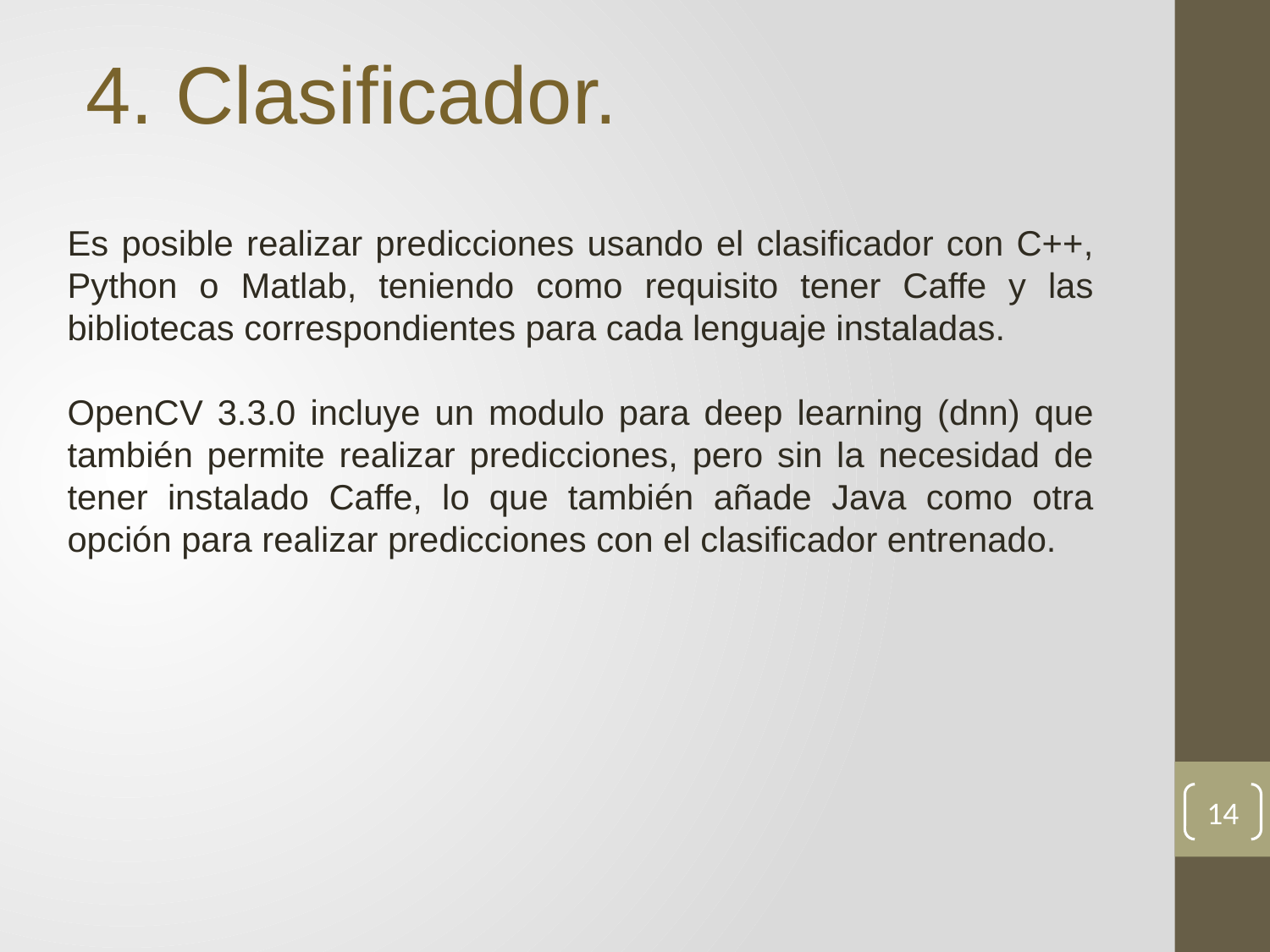

4. Clasificador.
Es posible realizar predicciones usando el clasificador con C++, Python o Matlab, teniendo como requisito tener Caffe y las bibliotecas correspondientes para cada lenguaje instaladas.

OpenCV 3.3.0 incluye un modulo para deep learning (dnn) que también permite realizar predicciones, pero sin la necesidad de tener instalado Caffe, lo que también añade Java como otra opción para realizar predicciones con el clasificador entrenado.

14